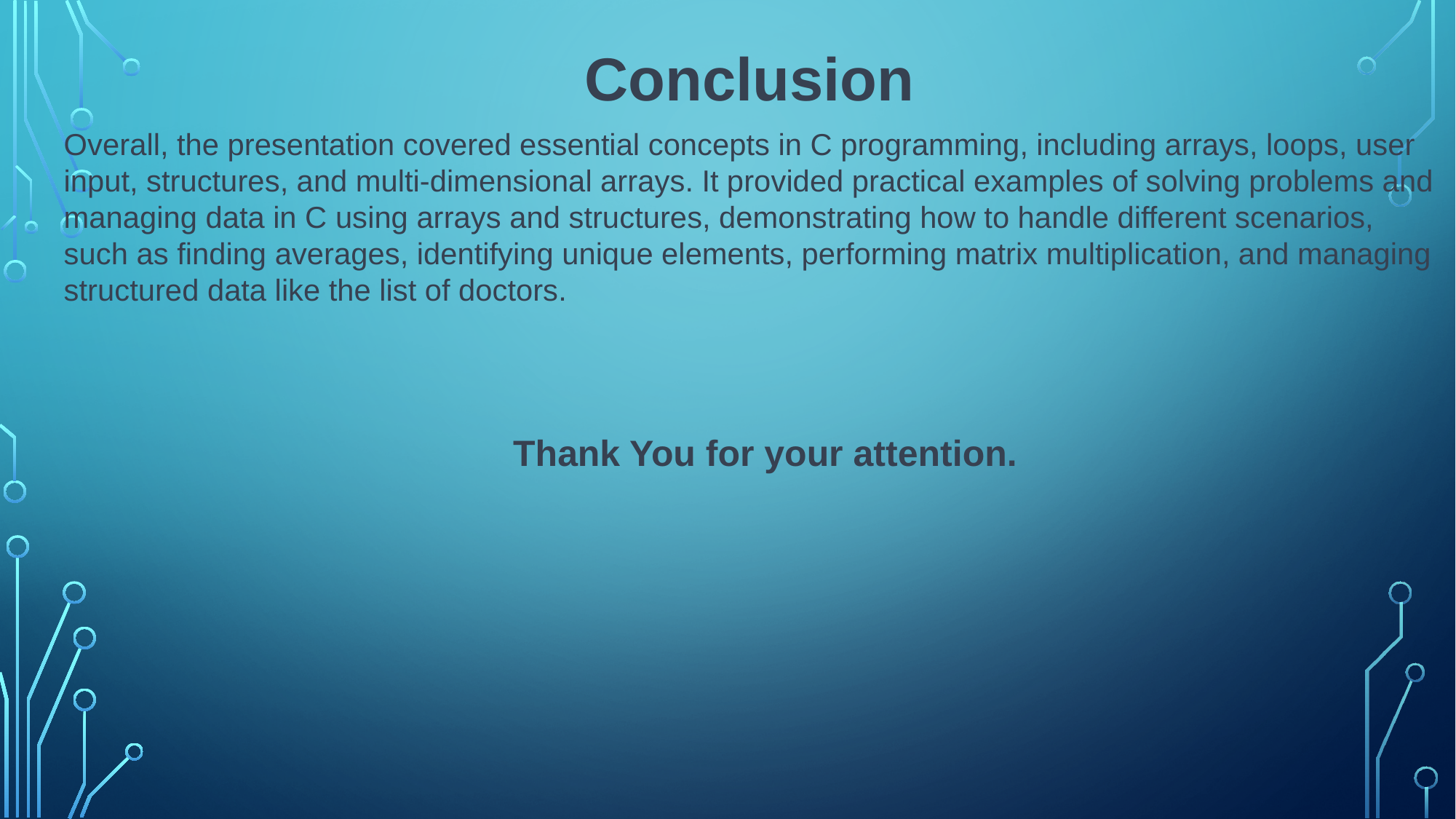

Conclusion
Overall, the presentation covered essential concepts in C programming, including arrays, loops, user input, structures, and multi-dimensional arrays. It provided practical examples of solving problems and managing data in C using arrays and structures, demonstrating how to handle different scenarios, such as finding averages, identifying unique elements, performing matrix multiplication, and managing structured data like the list of doctors.

Thank You for your attention.